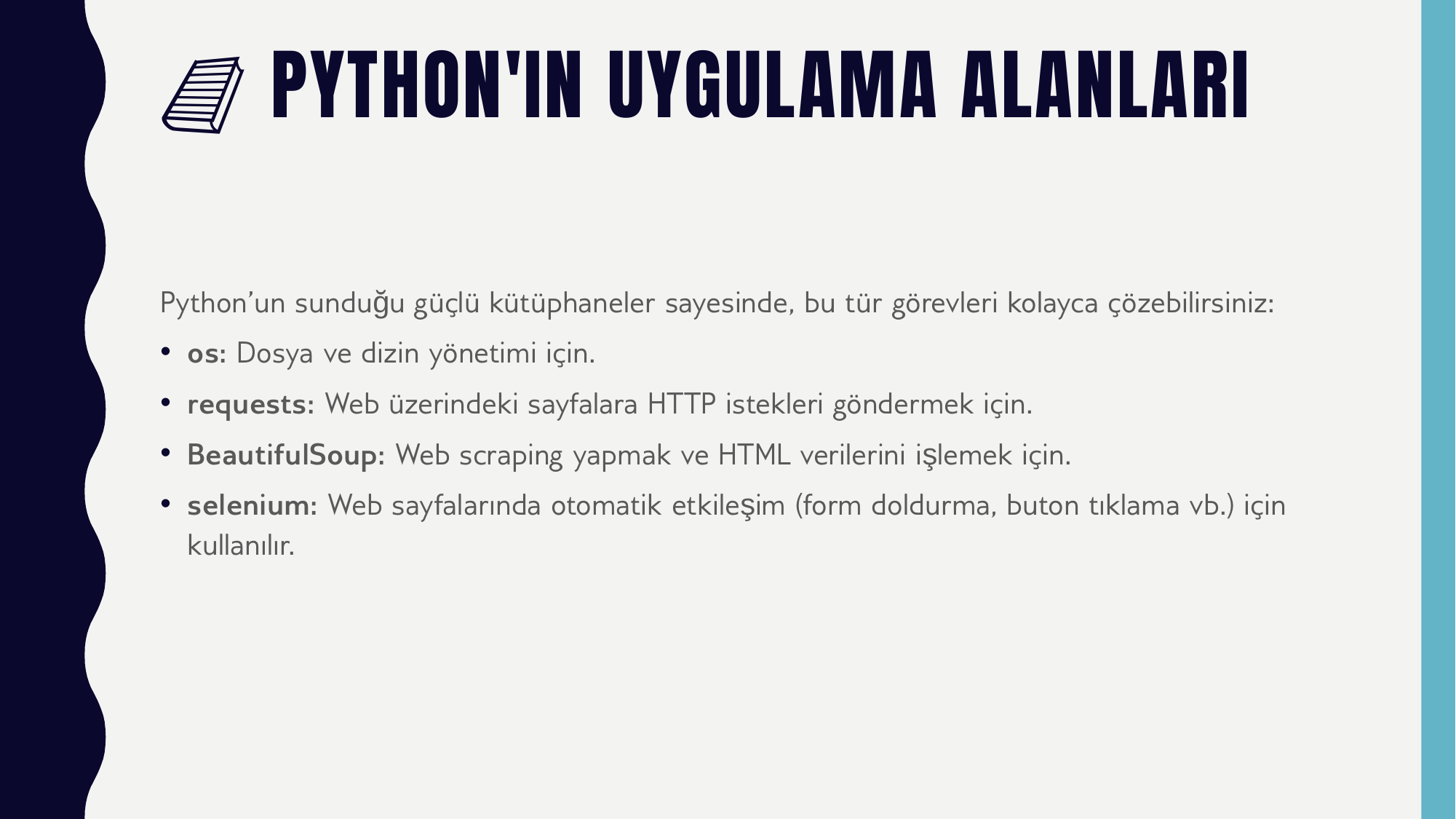

# 📘 Python'ın Uygulama Alanları
Python’un sunduğu güçlü kütüphaneler sayesinde, bu tür görevleri kolayca çözebilirsiniz:
os: Dosya ve dizin yönetimi için.
requests: Web üzerindeki sayfalara HTTP istekleri göndermek için.
BeautifulSoup: Web scraping yapmak ve HTML verilerini işlemek için.
selenium: Web sayfalarında otomatik etkileşim (form doldurma, buton tıklama vb.) için kullanılır.